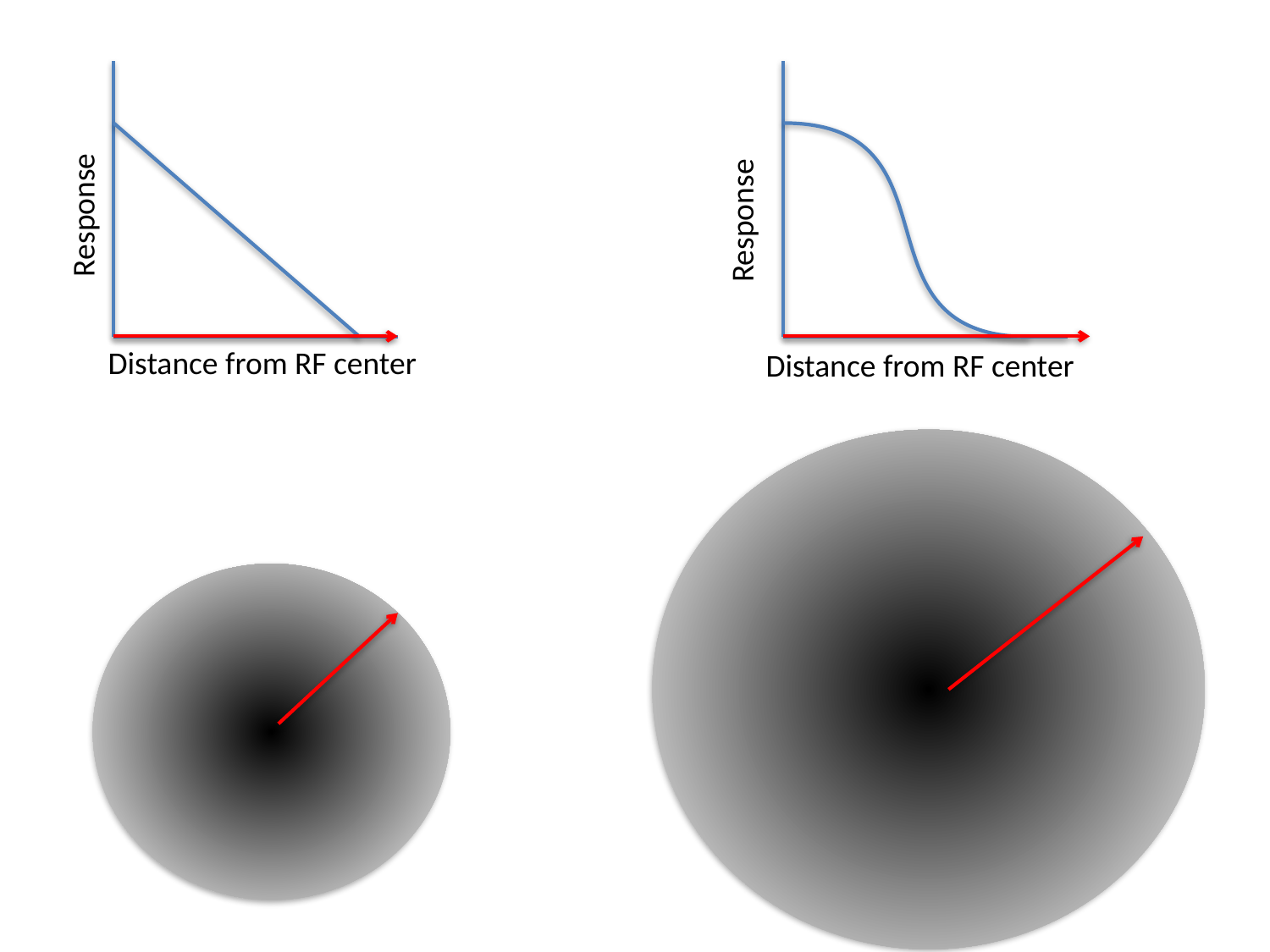

Response
Distance from RF center
Response
Distance from RF center